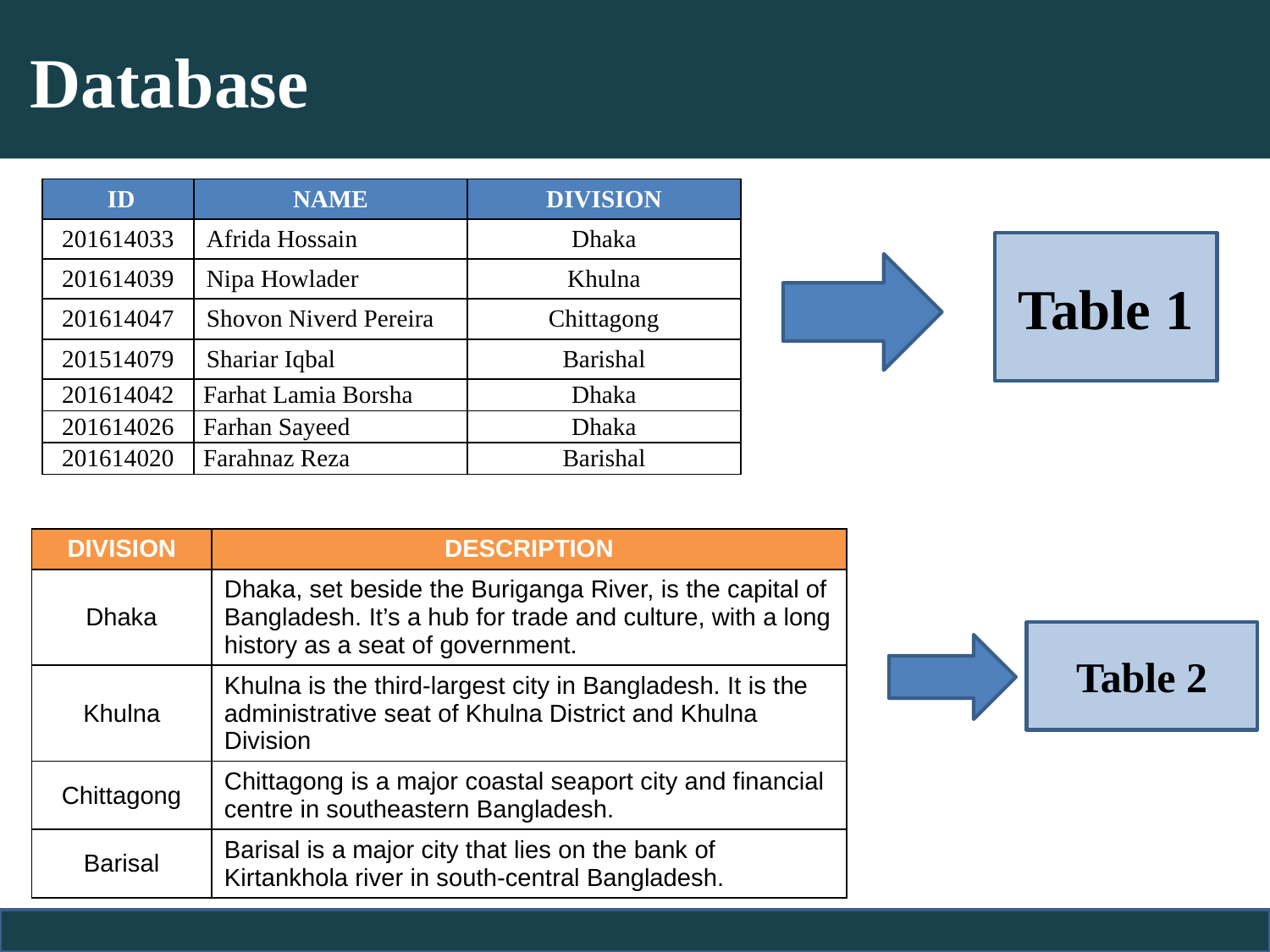

# Database
| ID | NAME | DIVISION |
| --- | --- | --- |
| 201614033 | Afrida Hossain | Dhaka |
| 201614039 | Nipa Howlader | Khulna |
| 201614047 | Shovon Niverd Pereira | Chittagong |
| 201514079 | Shariar Iqbal | Barishal |
| 201614042 | Farhat Lamia Borsha | Dhaka |
| 201614026 | Farhan Sayeed | Dhaka |
| 201614020 | Farahnaz Reza | Barishal |
Table 1

| DIVISION | DESCRIPTION |
| --- | --- |
| Dhaka | Dhaka, set beside the Buriganga River, is the capital of Bangladesh. It’s a hub for trade and culture, with a long history as a seat of government. |
| Khulna | Khulna is the third-largest city in Bangladesh. It is the administrative seat of Khulna District and Khulna Division |
| Chittagong | Chittagong is a major coastal seaport city and financial centre in southeastern Bangladesh. |
| Barisal | Barisal is a major city that lies on the bank of Kirtankhola river in south-central Bangladesh. |
Table 2